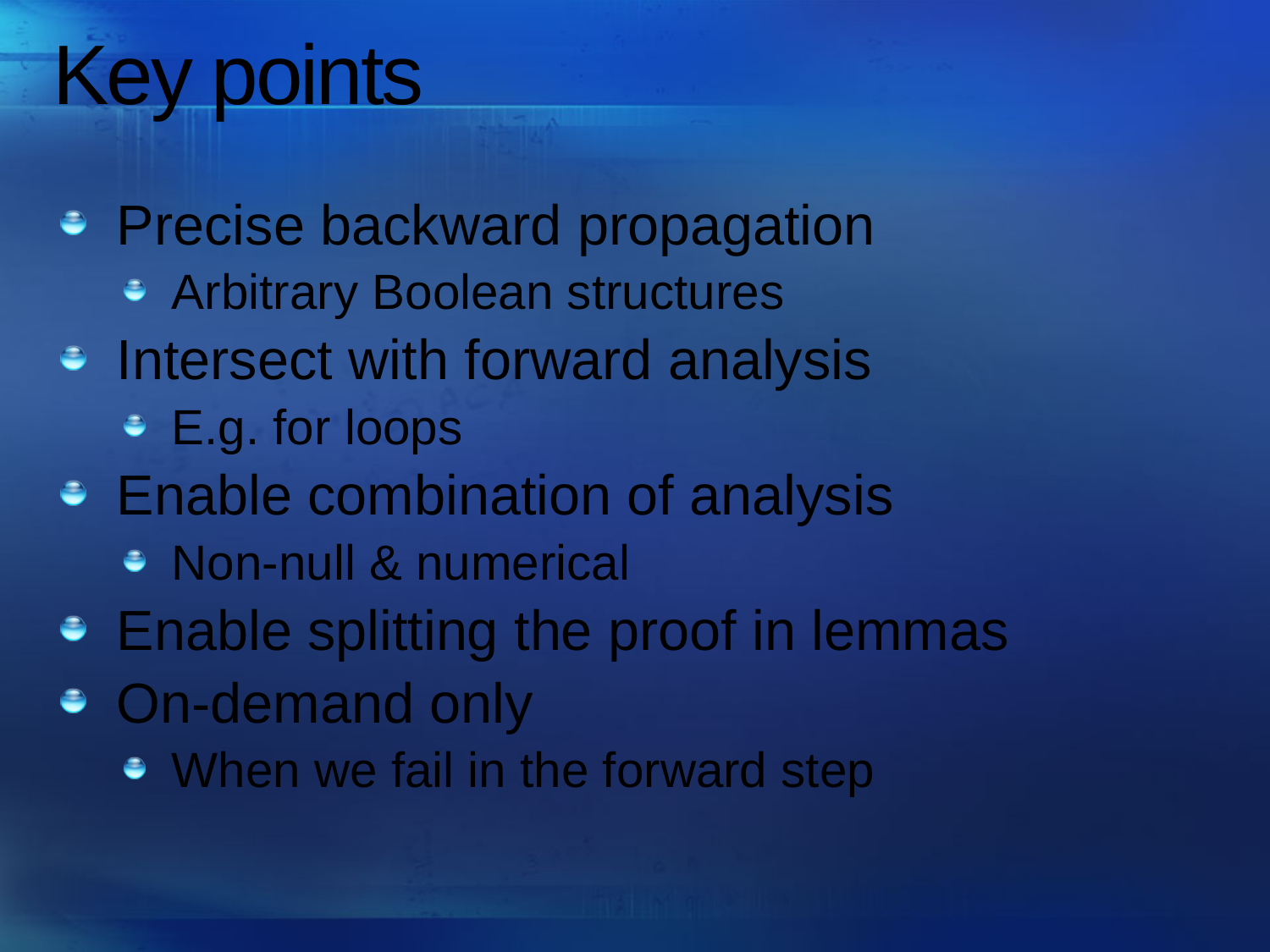

# Key points
Precise backward propagation
Arbitrary Boolean structures
Intersect with forward analysis
E.g. for loops
Enable combination of analysis
Non-null & numerical
Enable splitting the proof in lemmas
On-demand only
When we fail in the forward step